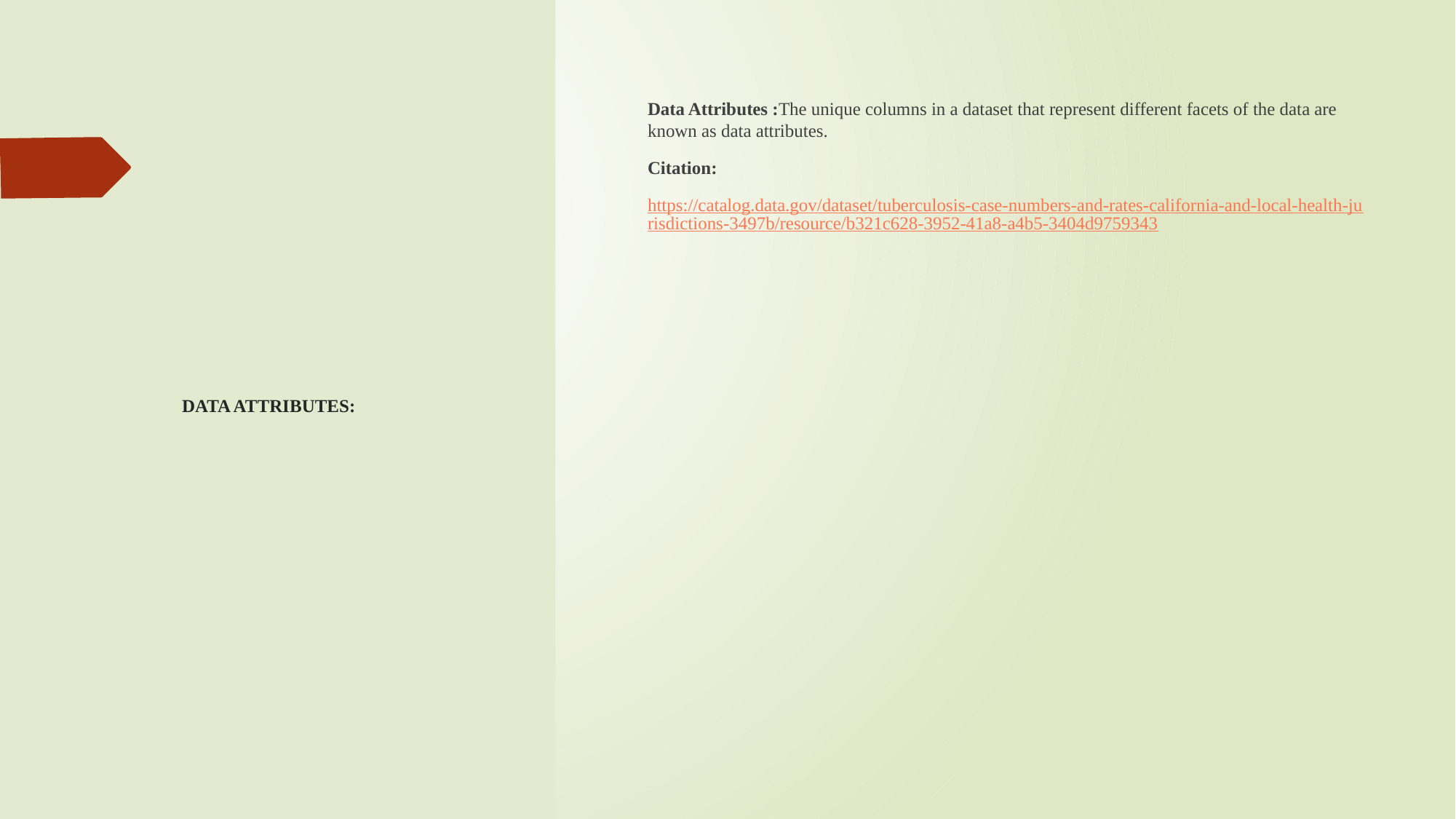

Data Attributes :The unique columns in a dataset that represent different facets of the data are known as data attributes.
Citation:
https://catalog.data.gov/dataset/tuberculosis-case-numbers-and-rates-california-and-local-health-jurisdictions-3497b/resource/b321c628-3952-41a8-a4b5-3404d9759343

# DATA ATTRIBUTES: